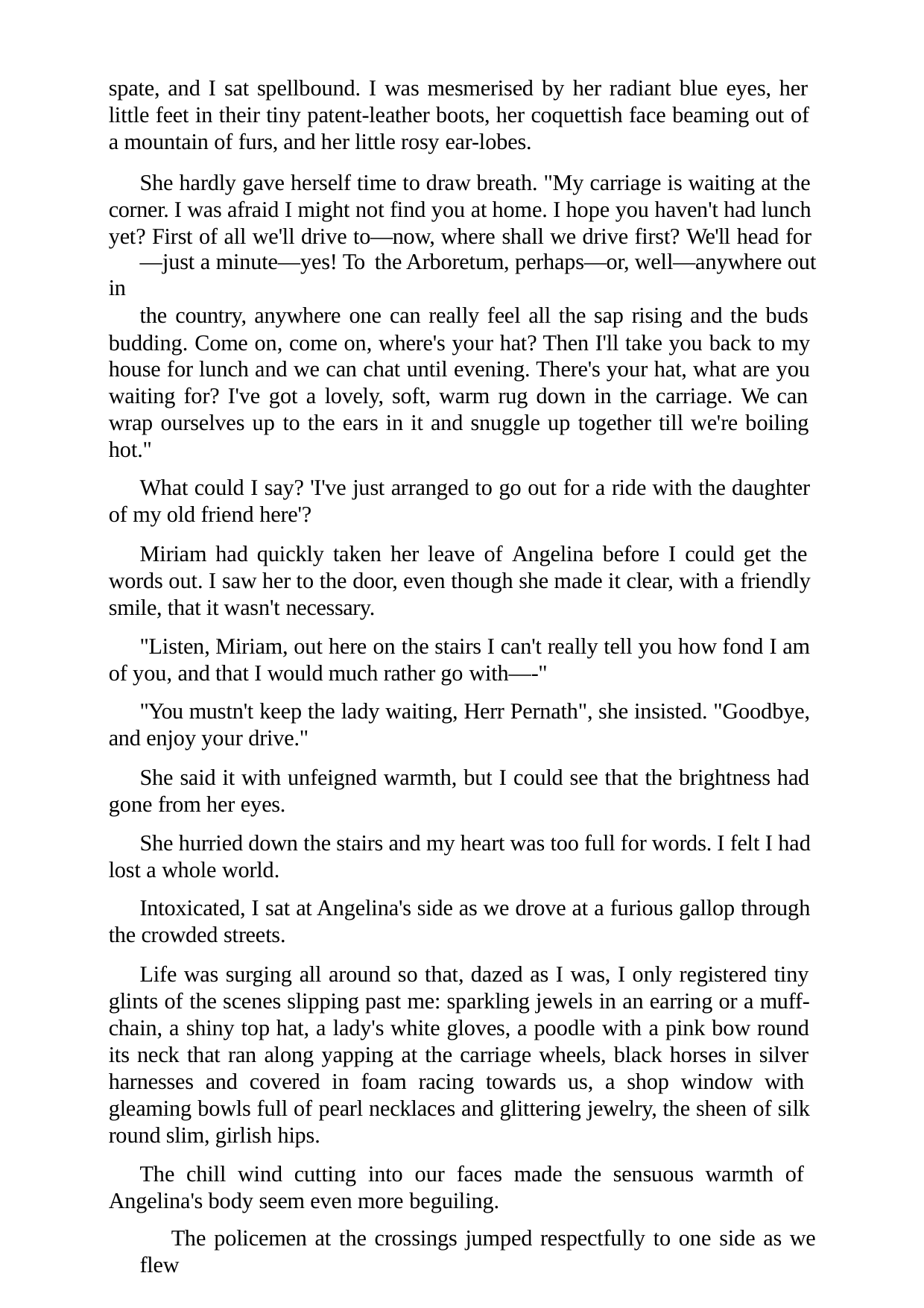

spate, and I sat spellbound. I was mesmerised by her radiant blue eyes, her  little feet in their tiny patent-leather boots, her coquettish face beaming out of  a mountain of furs, and her little rosy ear-lobes.
She hardly gave herself time to draw breath. "My carriage is waiting at the  corner. I was afraid I might not find you at home. I hope you haven't had lunch  yet? First of all we'll drive to—now, where shall we drive first? We'll head for
—just a minute—yes! To  the Arboretum, perhaps—or, well—anywhere out in
the country, anywhere one can really feel all the sap rising and the buds  budding. Come on, come on, where's your hat? Then I'll take you back to my  house for lunch and we can chat until evening. There's your hat, what are you  waiting for? I've got a lovely, soft, warm rug down in the carriage. We can  wrap ourselves up to the ears in it and snuggle up together till we're boiling  hot."
What could I say? 'I've just arranged to go out for a ride with the daughter  of my old friend here'?
Miriam had quickly taken her leave of Angelina before I could get the  words out. I saw her to the door, even though she made it clear, with a friendly  smile, that it wasn't necessary.
"Listen, Miriam, out here on the stairs I can't really tell you how fond I am  of you, and that I would much rather go with—-"
"You mustn't keep the lady waiting, Herr Pernath", she insisted. "Goodbye,  and enjoy your drive."
She said it with unfeigned warmth, but I could see that the brightness had  gone from her eyes.
She hurried down the stairs and my heart was too full for words. I felt I had  lost a whole world.
Intoxicated, I sat at Angelina's side as we drove at a furious gallop through  the crowded streets.
Life was surging all around so that, dazed as I was, I only registered tiny  glints of the scenes slipping past me: sparkling jewels in an earring or a muff-  chain, a shiny top hat, a lady's white gloves, a poodle with a pink bow round  its neck that ran along yapping at the carriage wheels, black horses in silver  harnesses and covered in foam racing towards us, a shop window with  gleaming bowls full of pearl necklaces and glittering jewelry, the sheen of silk  round slim, girlish hips.
The chill wind cutting into our faces made the sensuous warmth of  Angelina's body seem even more beguiling.
The policemen at the crossings jumped respectfully to one side as we flew